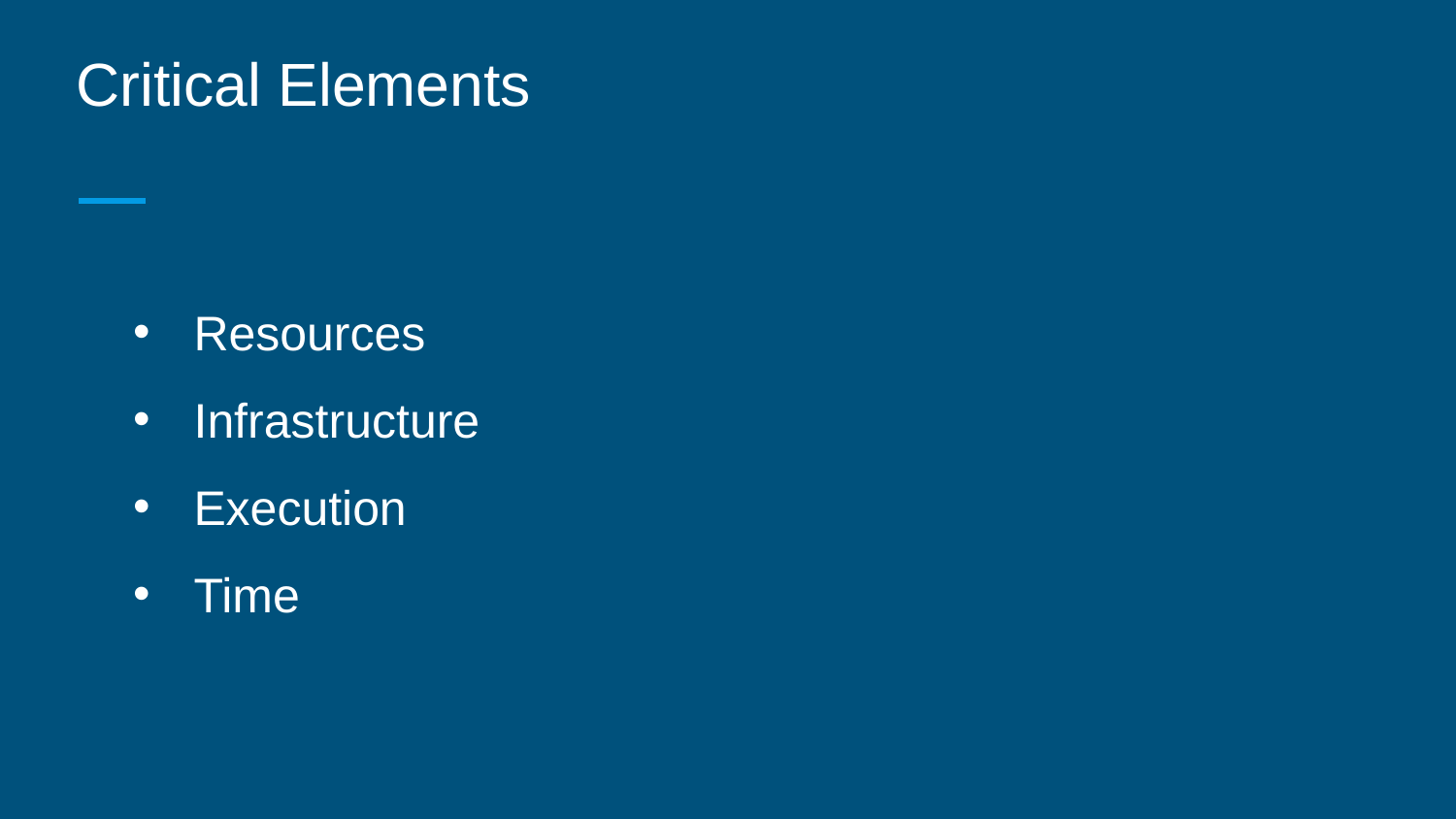

# Critical Elements
Resources
Infrastructure
Execution
Time